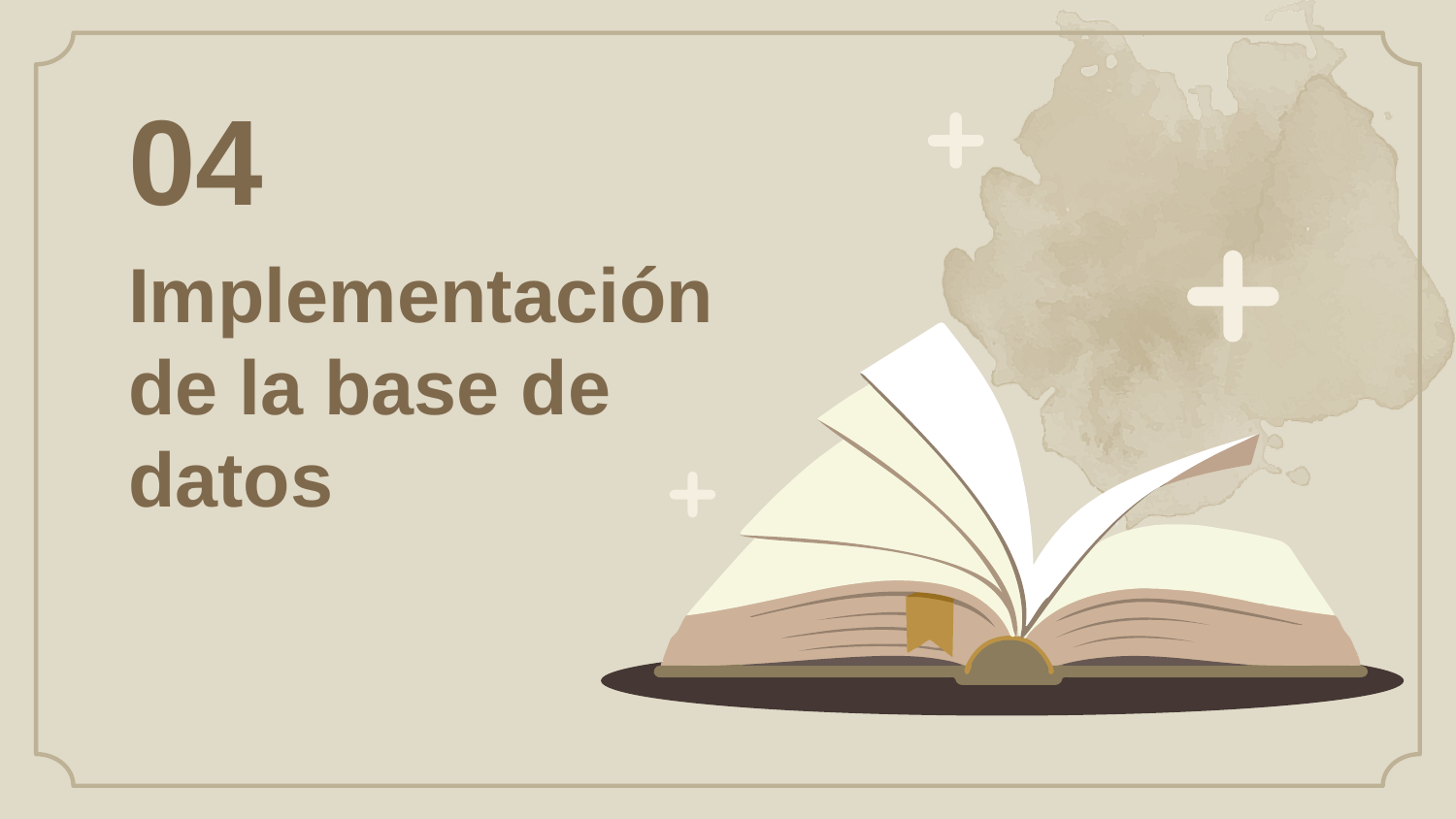

04

# Implementación de la base de datos